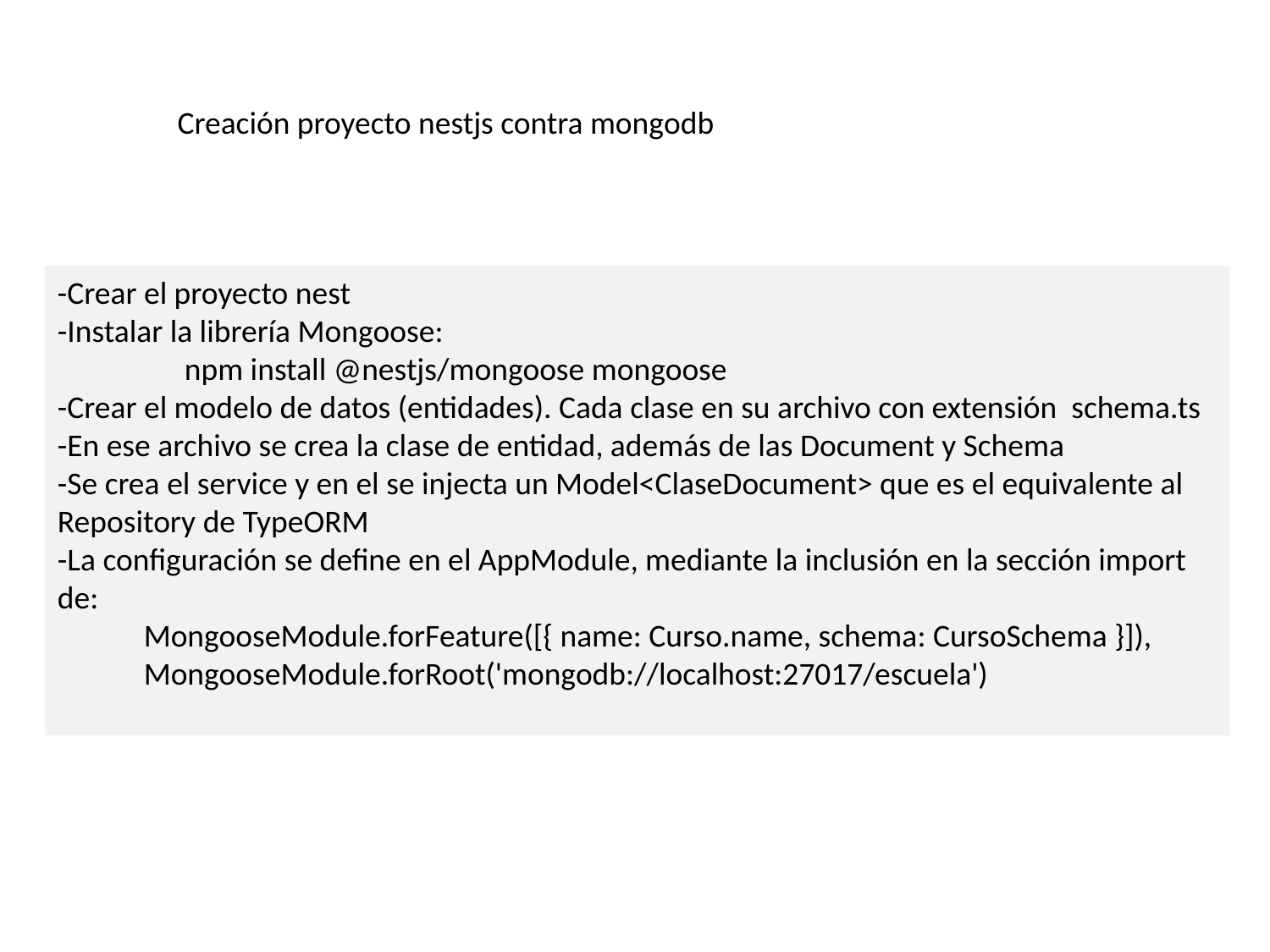

Creación proyecto nestjs contra mongodb
-Crear el proyecto nest
-Instalar la librería Mongoose:
	npm install @nestjs/mongoose mongoose
-Crear el modelo de datos (entidades). Cada clase en su archivo con extensión  schema.ts
-En ese archivo se crea la clase de entidad, además de las Document y Schema
-Se crea el service y en el se injecta un Model<ClaseDocument> que es el equivalente al Repository de TypeORM
-La configuración se define en el AppModule, mediante la inclusión en la sección import de:
            MongooseModule.forFeature([{ name: Curso.name, schema: CursoSchema }]),
            MongooseModule.forRoot('mongodb://localhost:27017/escuela')